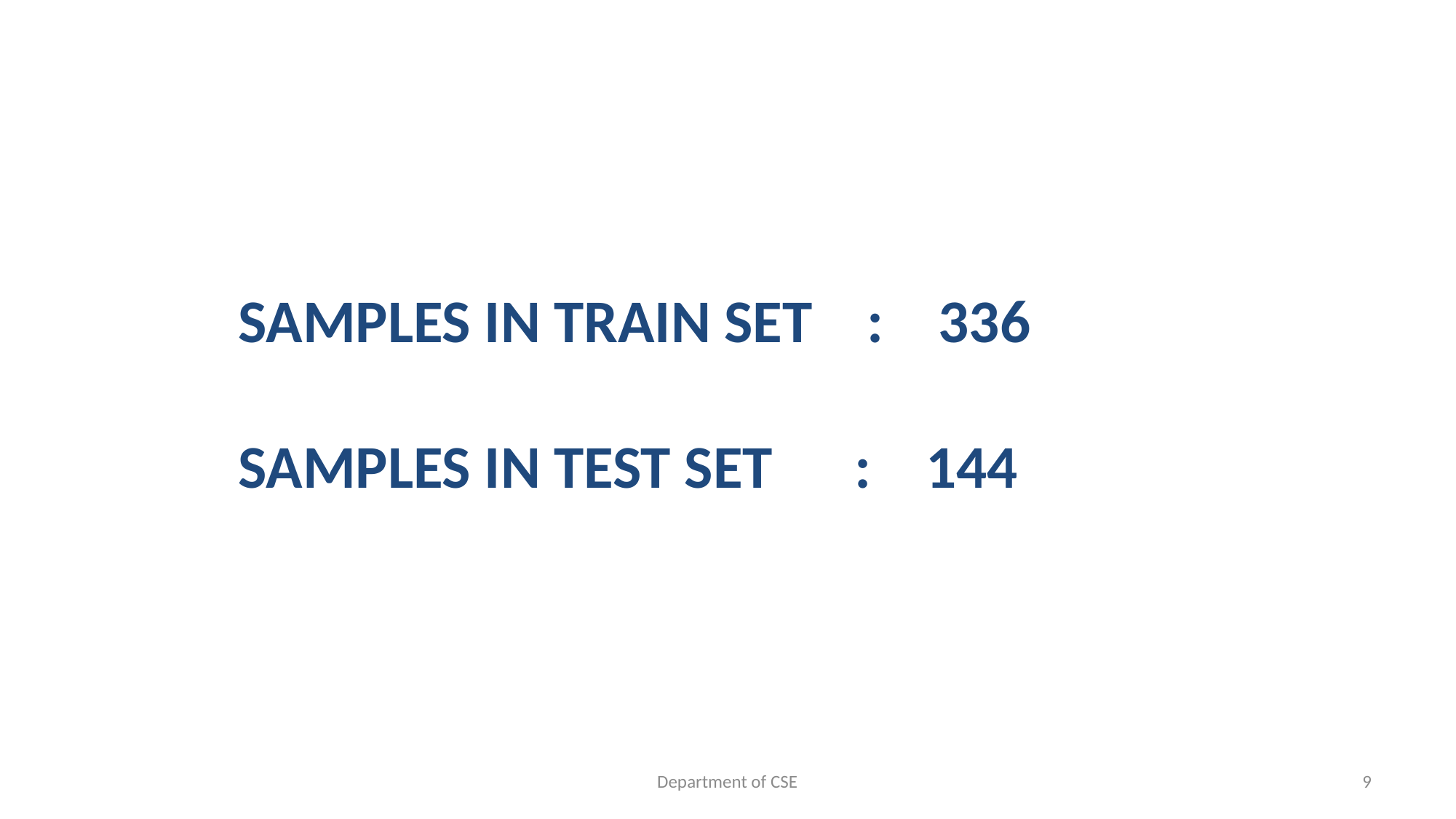

#
    SAMPLES IN TRAIN SET    :    336
    SAMPLES IN TEST SET      :    144
Department of CSE
9